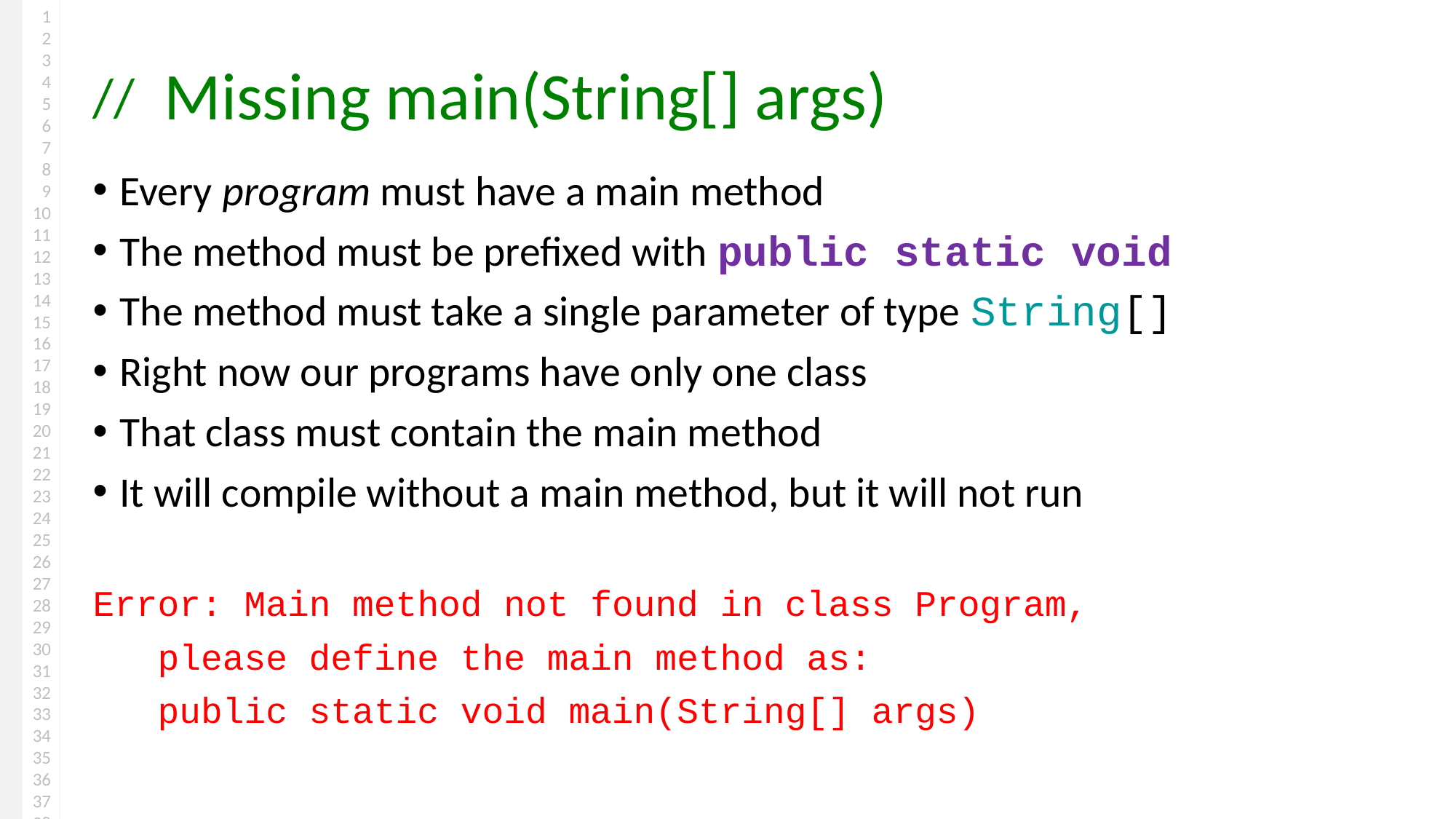

# Missing main(String[] args)
Every program must have a main method
The method must be prefixed with public static void
The method must take a single parameter of type String[]
Right now our programs have only one class
That class must contain the main method
It will compile without a main method, but it will not run

Error: Main method not found in class Program,
   please define the main method as:
   public static void main(String[] args)